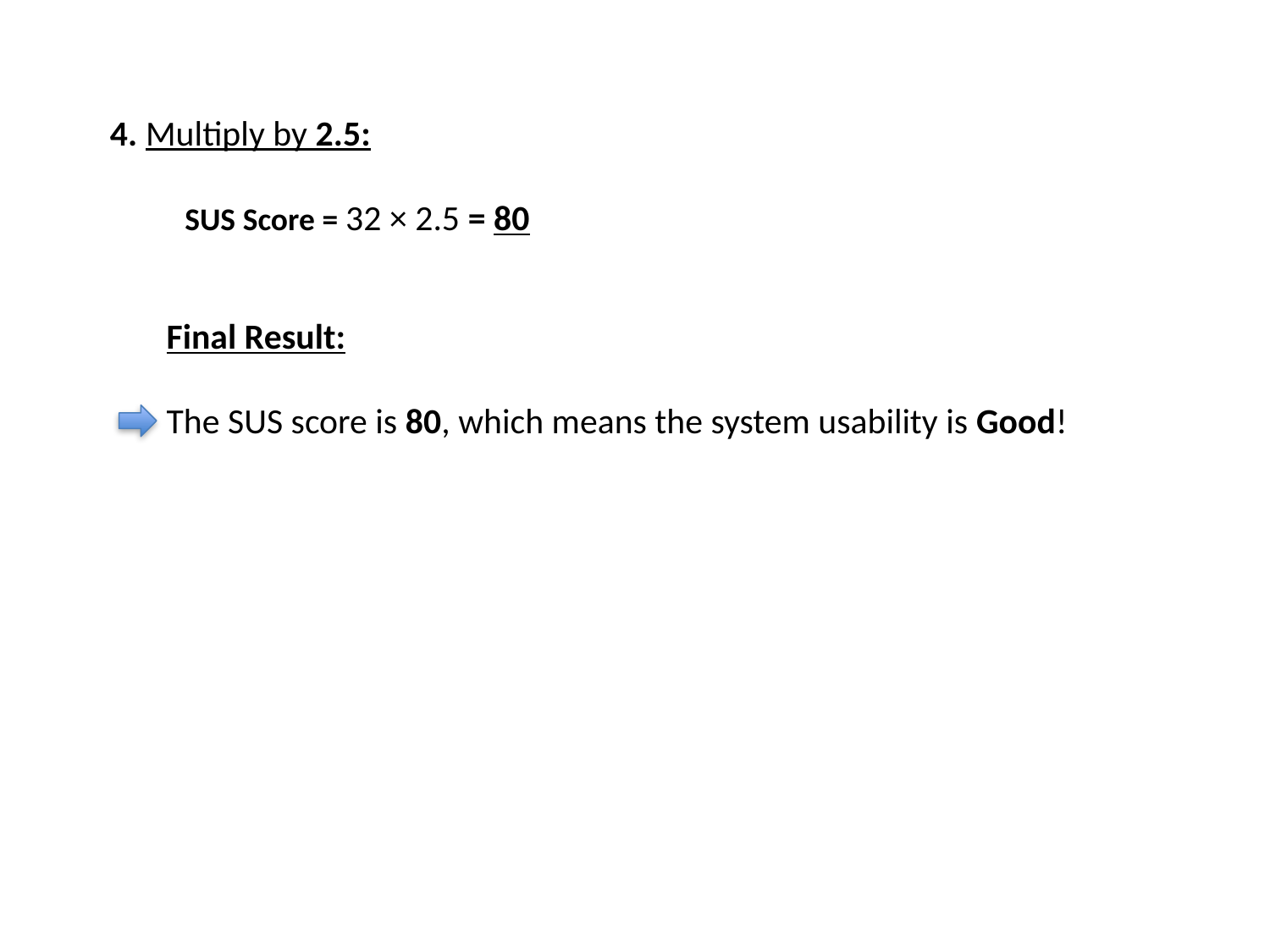

4. Multiply by 2.5:
SUS Score = 32 × 2.5 = 80

Final Result:

The SUS score is 80, which means the system usability is Good!